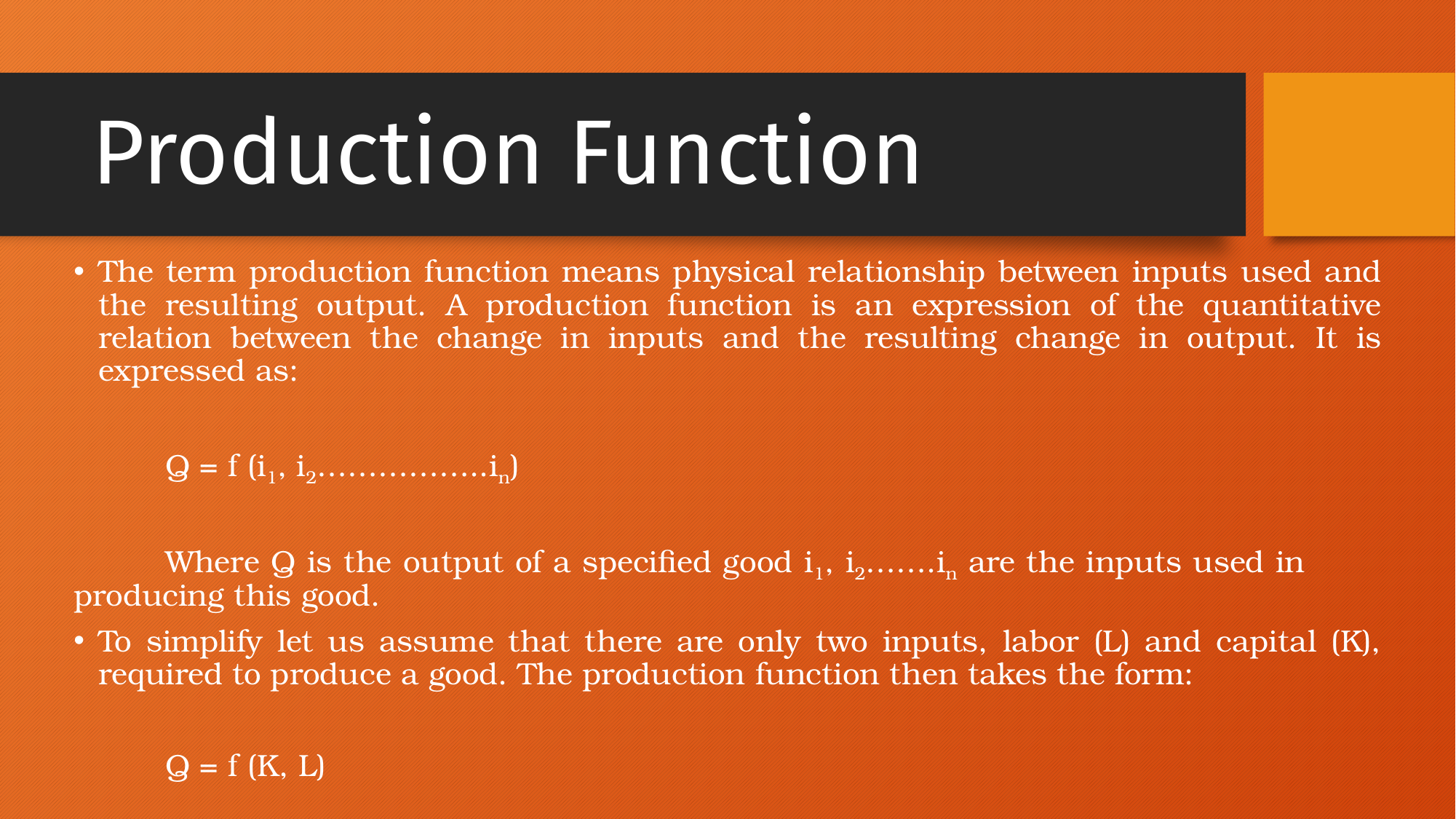

# Production Function
The term production function means physical relationship between inputs used and the resulting output. A production function is an expression of the quantitative relation between the change in inputs and the resulting change in output. It is expressed as:

		Q = f (i1, i2……………..in)

	Where Q is the output of a specified good i1, i2…….in are the inputs used in 	producing this good.
To simplify let us assume that there are only two inputs, labor (L) and capital (K), required to produce a good. The production function then takes the form:

				Q = f (K, L)